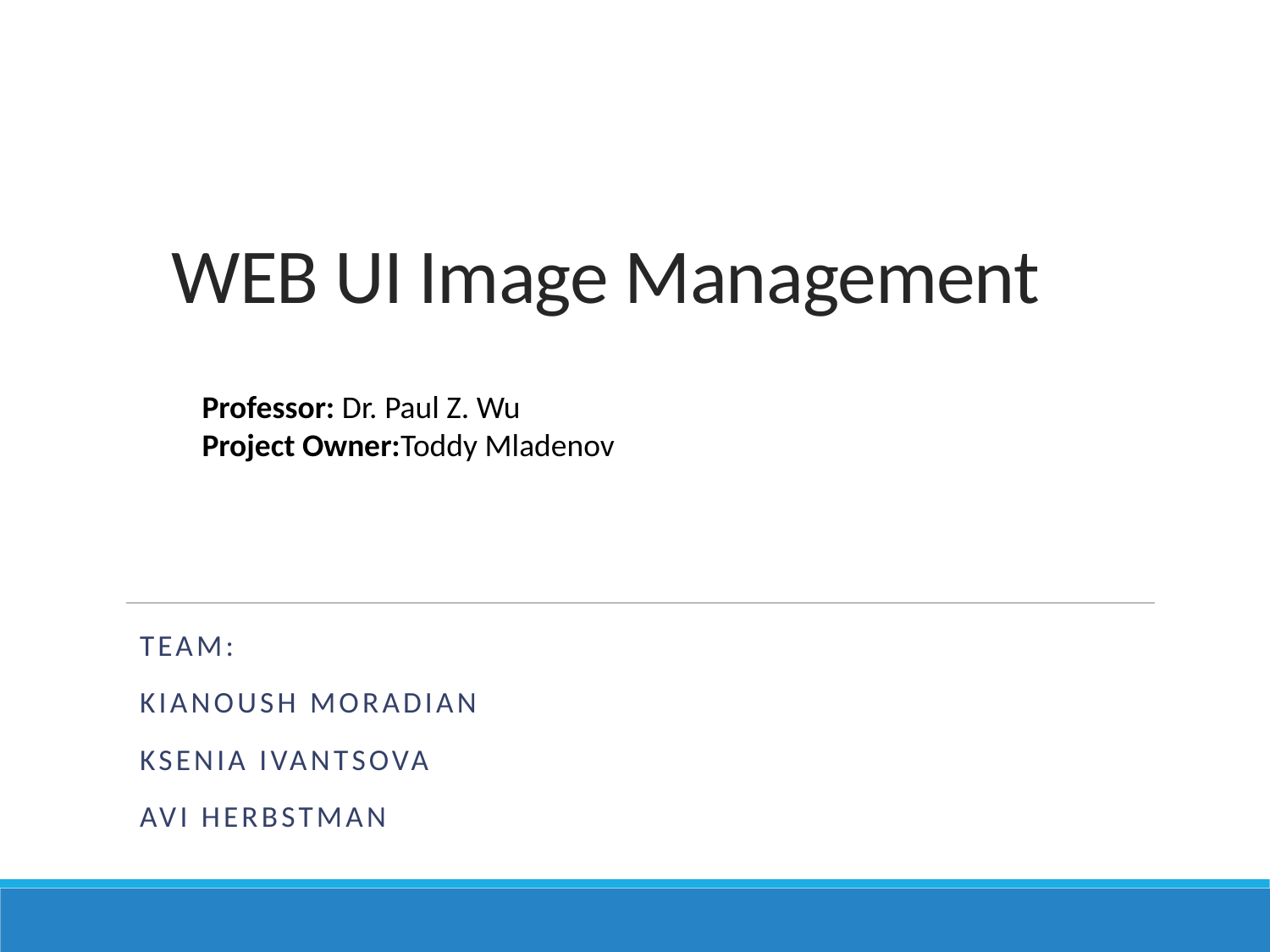

# WEB UI Image Management
Professor: Dr. Paul Z. Wu
Project Owner:Toddy Mladenov

Team:
Kianoush moradian
Ksenia ivantsova
Avi herbstman